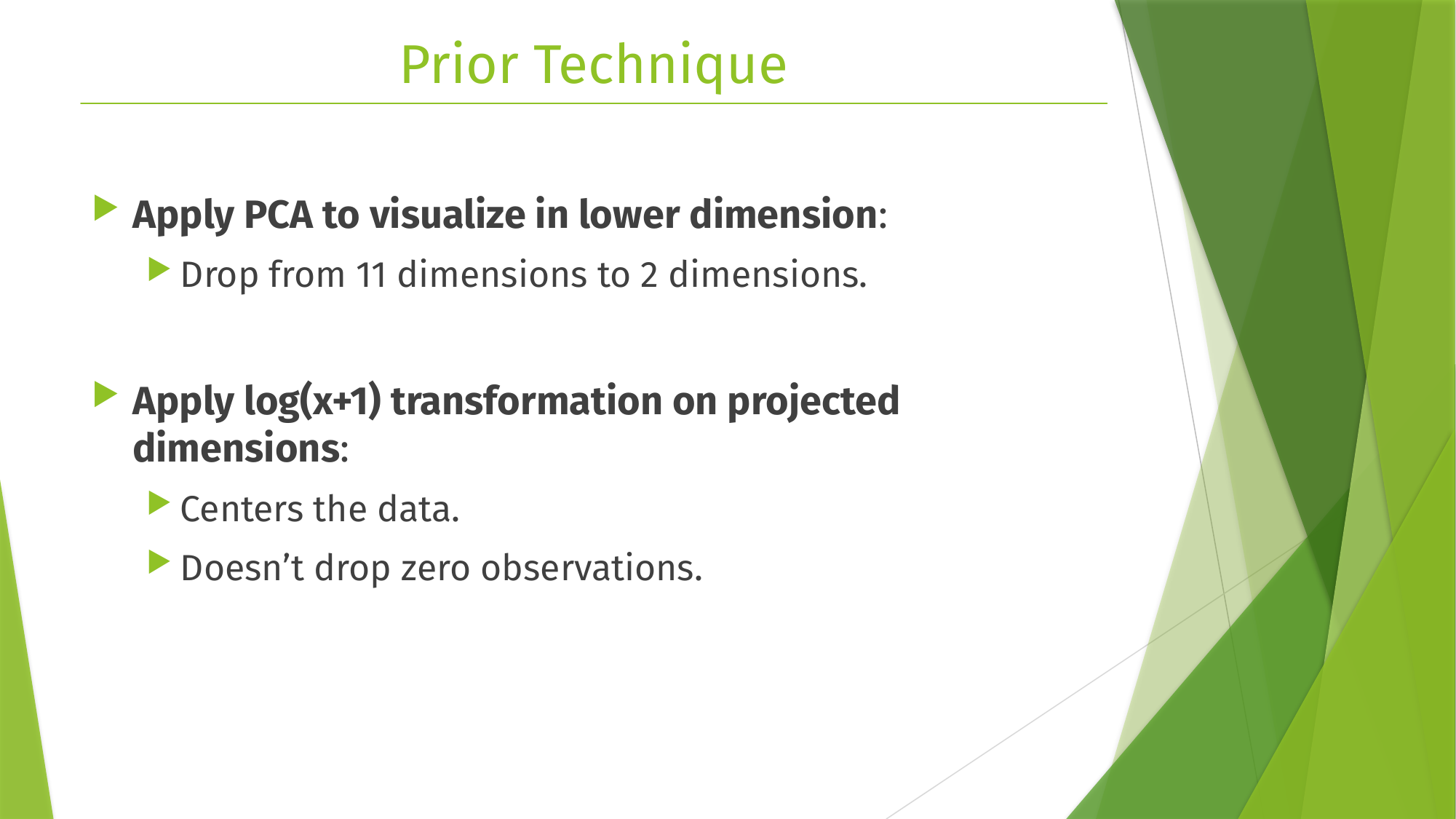

Prior Technique
Apply PCA to visualize in lower dimension:
Drop from 11 dimensions to 2 dimensions.

Apply log(x+1) transformation on projected dimensions:
Centers the data.
Doesn’t drop zero observations.